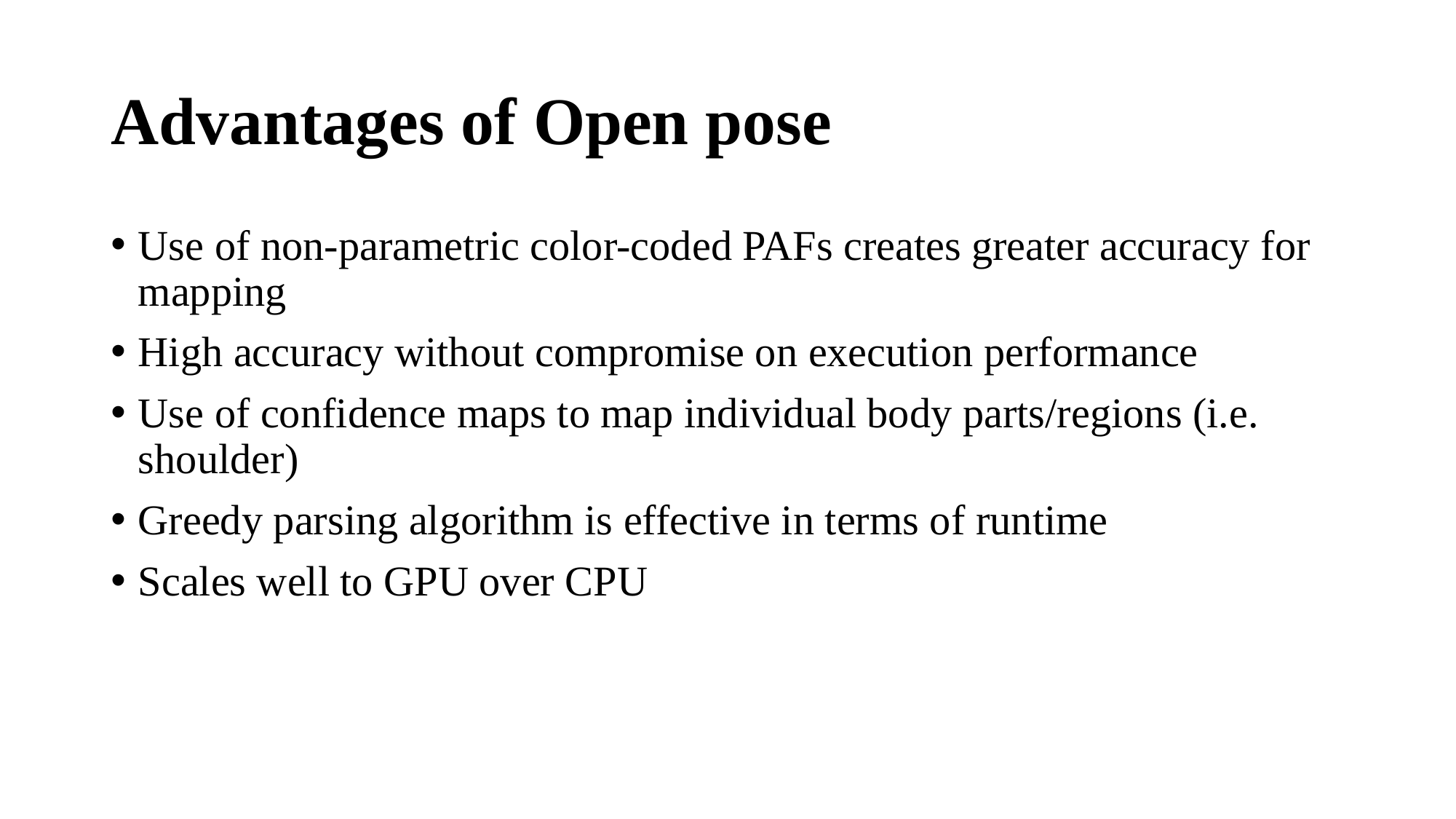

# Advantages of Open pose
Use of non-parametric color-coded PAFs creates greater accuracy for mapping
High accuracy without compromise on execution performance
Use of confidence maps to map individual body parts/regions (i.e. shoulder)
Greedy parsing algorithm is effective in terms of runtime
Scales well to GPU over CPU